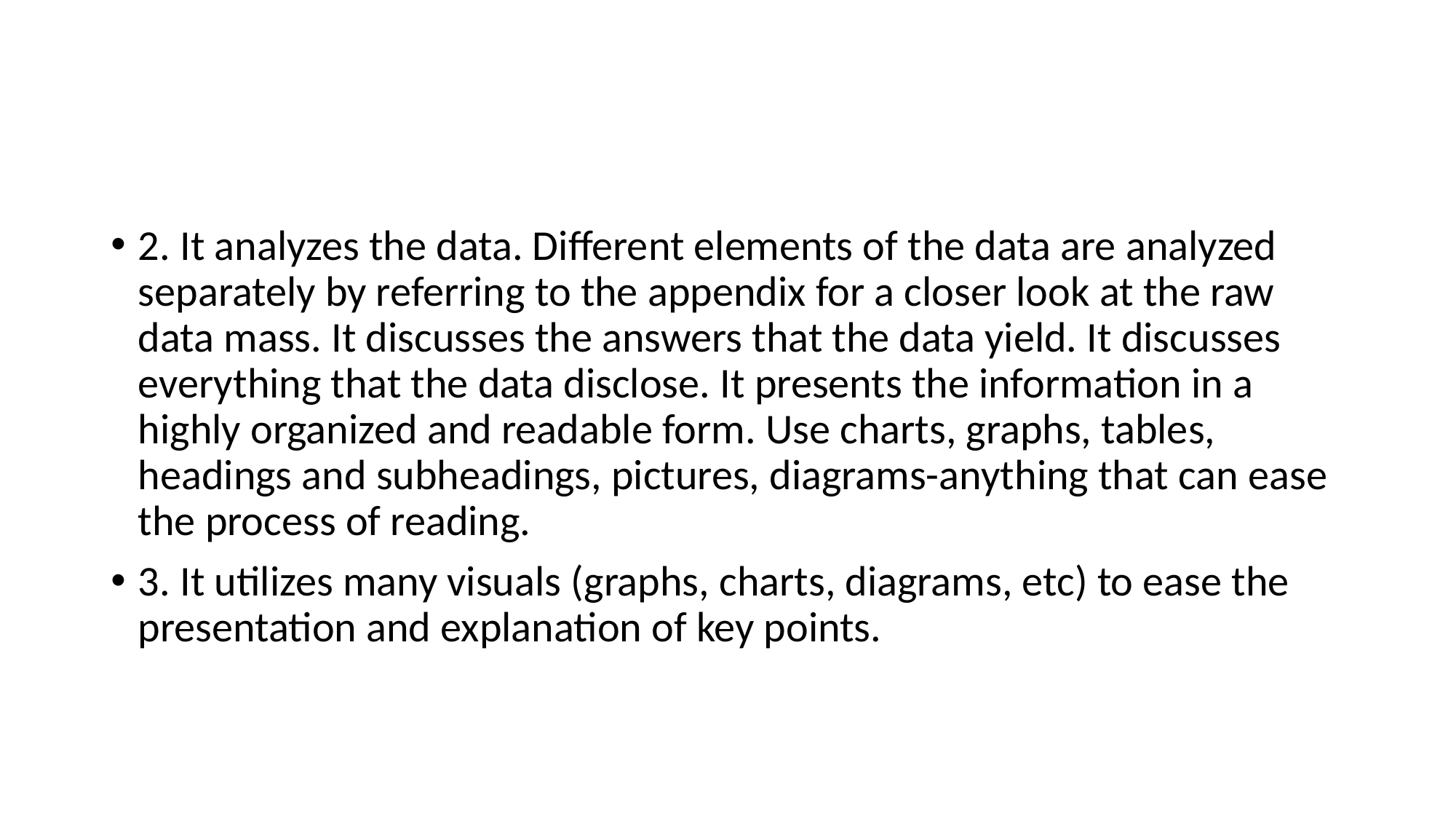

#
2. It analyzes the data. Different elements of the data are analyzed separately by referring to the appendix for a closer look at the raw data mass. It discusses the answers that the data yield. It discusses everything that the data disclose. It presents the information in a highly organized and readable form. Use charts, graphs, tables, headings and subheadings, pictures, diagrams-anything that can ease the process of reading.
3. It utilizes many visuals (graphs, charts, diagrams, etc) to ease the presentation and explanation of key points.